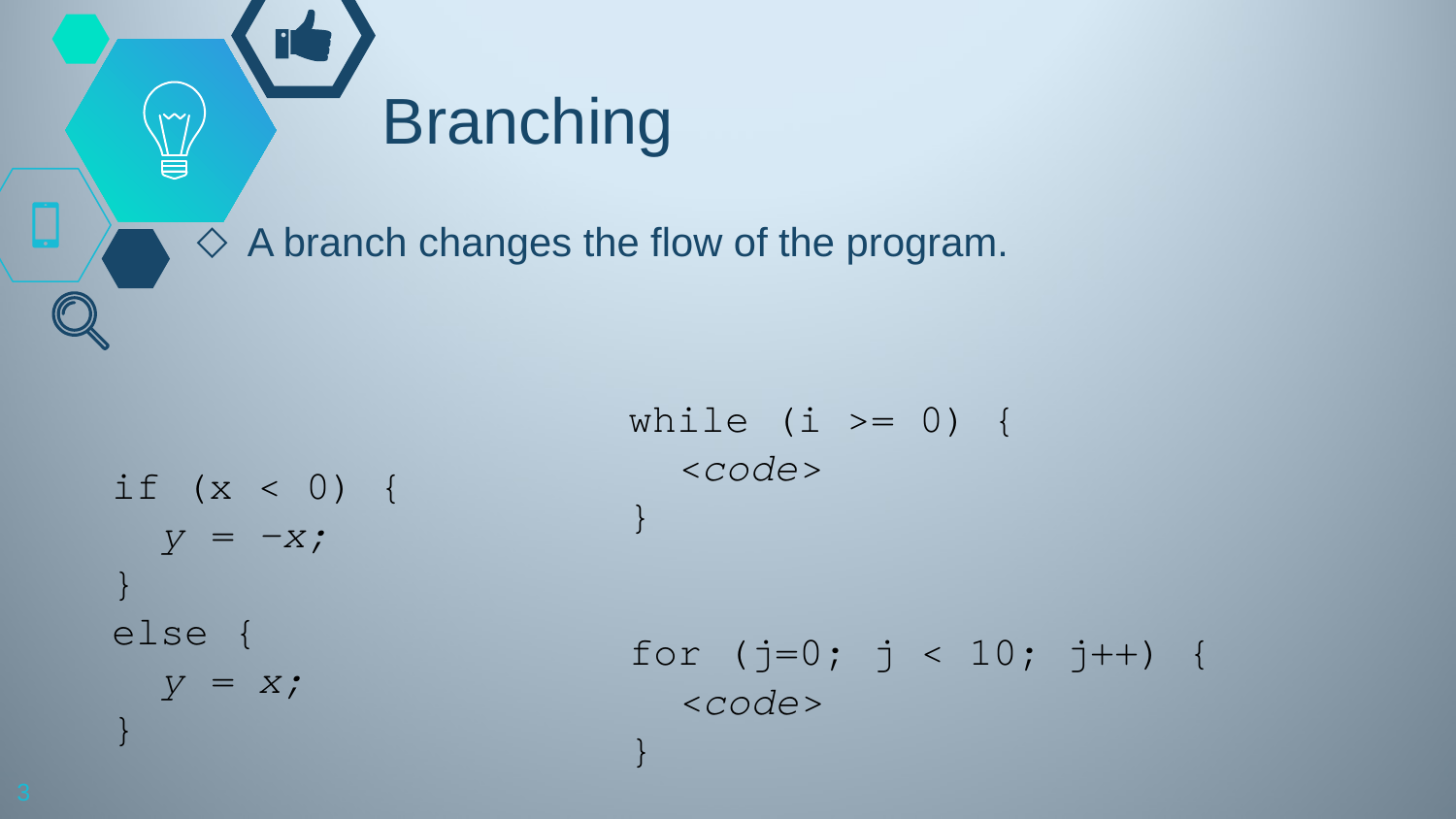

# Branching
A branch changes the flow of the program.
while (i >= 0) {
  <code>
}
if (x < 0) {
  y = -x;
}
else {
  y = x;
}
for (j=0; j < 10; j++) {
  <code>
}
3